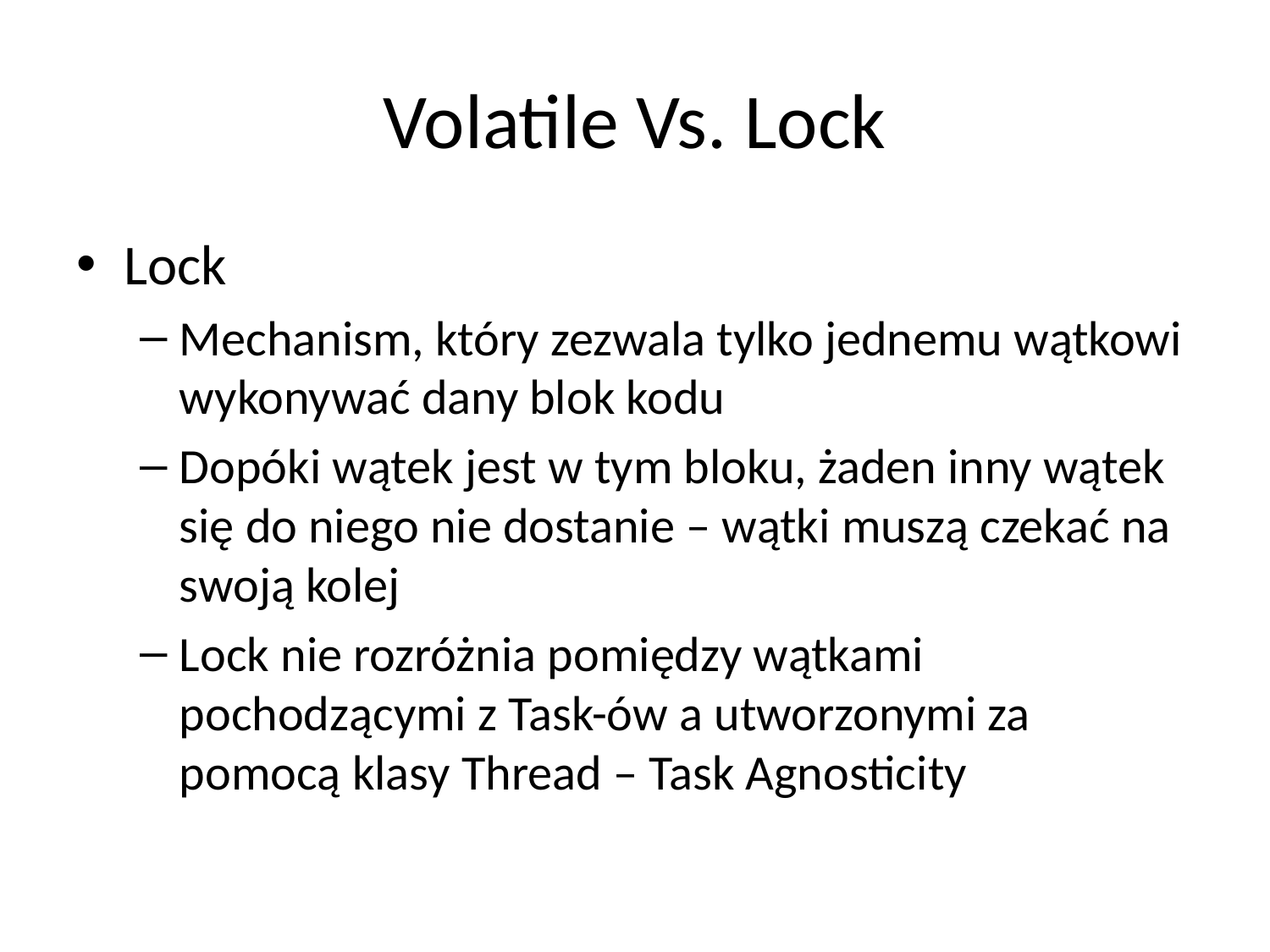

# Volatile Vs. Lock
Lock
Mechanism, który zezwala tylko jednemu wątkowi wykonywać dany blok kodu
Dopóki wątek jest w tym bloku, żaden inny wątek się do niego nie dostanie – wątki muszą czekać na swoją kolej
Lock nie rozróżnia pomiędzy wątkami pochodzącymi z Task-ów a utworzonymi za pomocą klasy Thread – Task Agnosticity